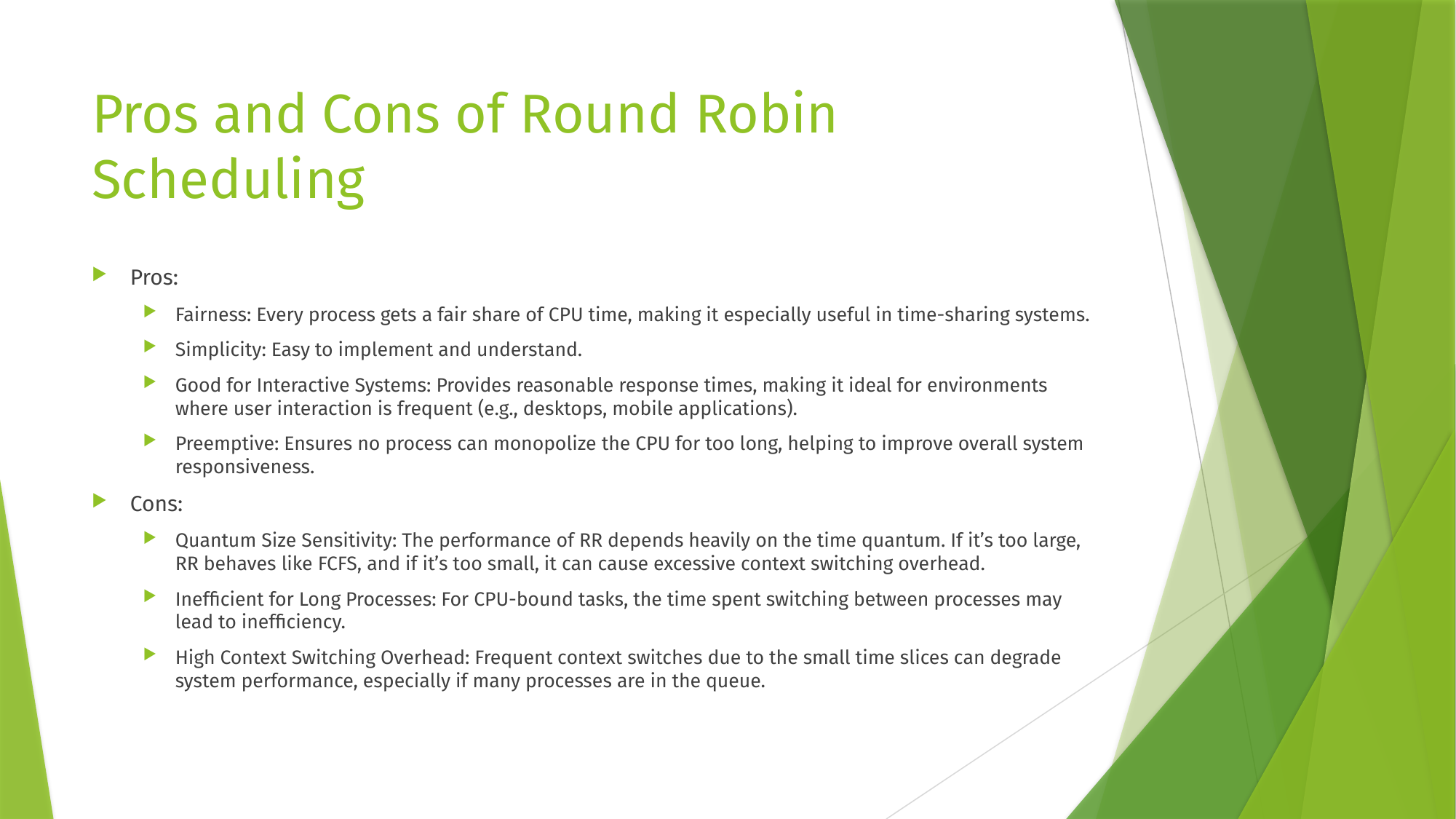

# Pros and Cons of Round Robin Scheduling
Pros:
Fairness: Every process gets a fair share of CPU time, making it especially useful in time-sharing systems.
Simplicity: Easy to implement and understand.
Good for Interactive Systems: Provides reasonable response times, making it ideal for environments where user interaction is frequent (e.g., desktops, mobile applications).
Preemptive: Ensures no process can monopolize the CPU for too long, helping to improve overall system responsiveness.
Cons:
Quantum Size Sensitivity: The performance of RR depends heavily on the time quantum. If it’s too large, RR behaves like FCFS, and if it’s too small, it can cause excessive context switching overhead.
Inefficient for Long Processes: For CPU-bound tasks, the time spent switching between processes may lead to inefficiency.
High Context Switching Overhead: Frequent context switches due to the small time slices can degrade system performance, especially if many processes are in the queue.